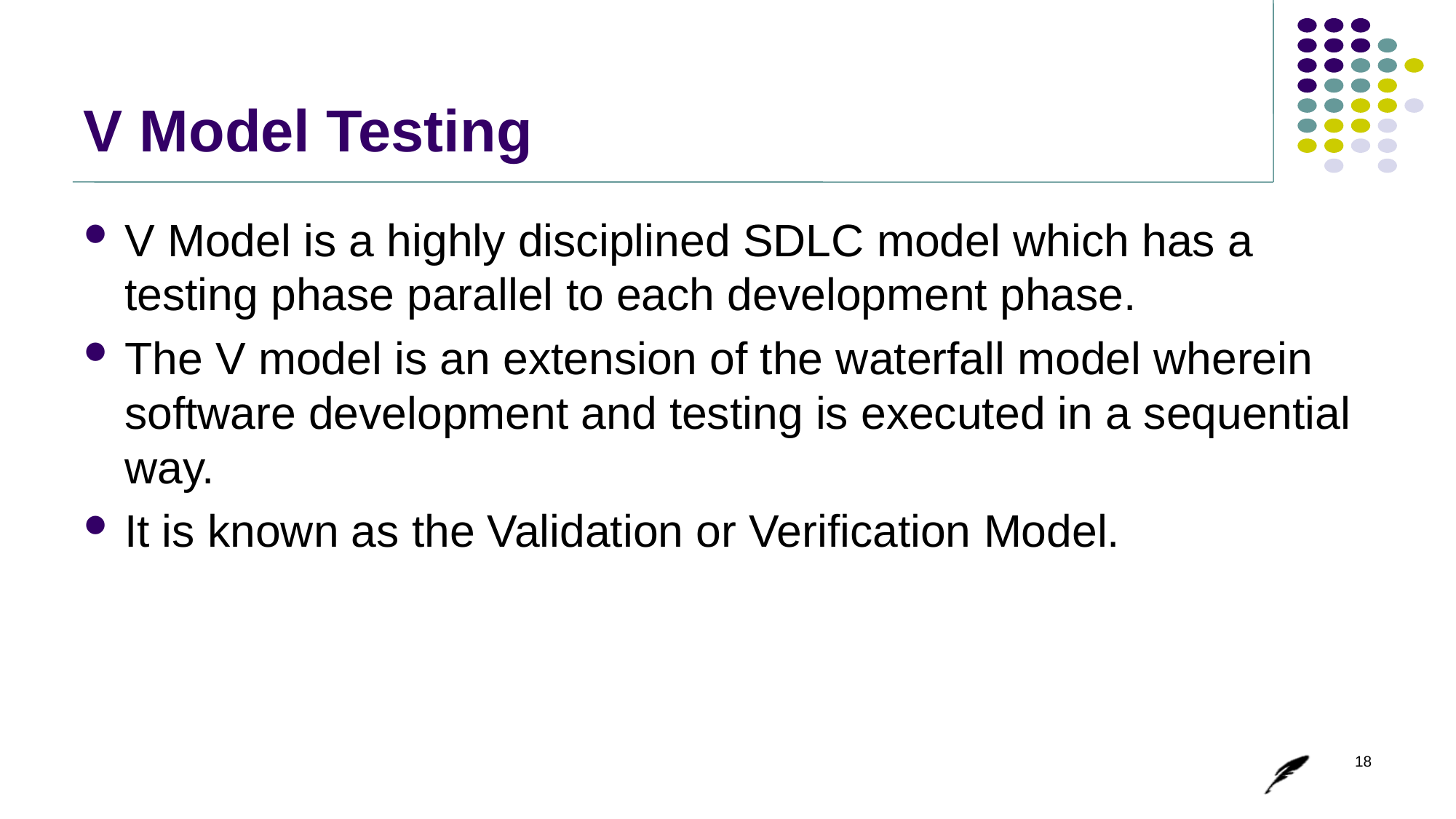

# V Model Testing
V Model is a highly disciplined SDLC model which has a testing phase parallel to each development phase.
The V model is an extension of the waterfall model wherein software development and testing is executed in a sequential way.
It is known as the Validation or Verification Model.
18